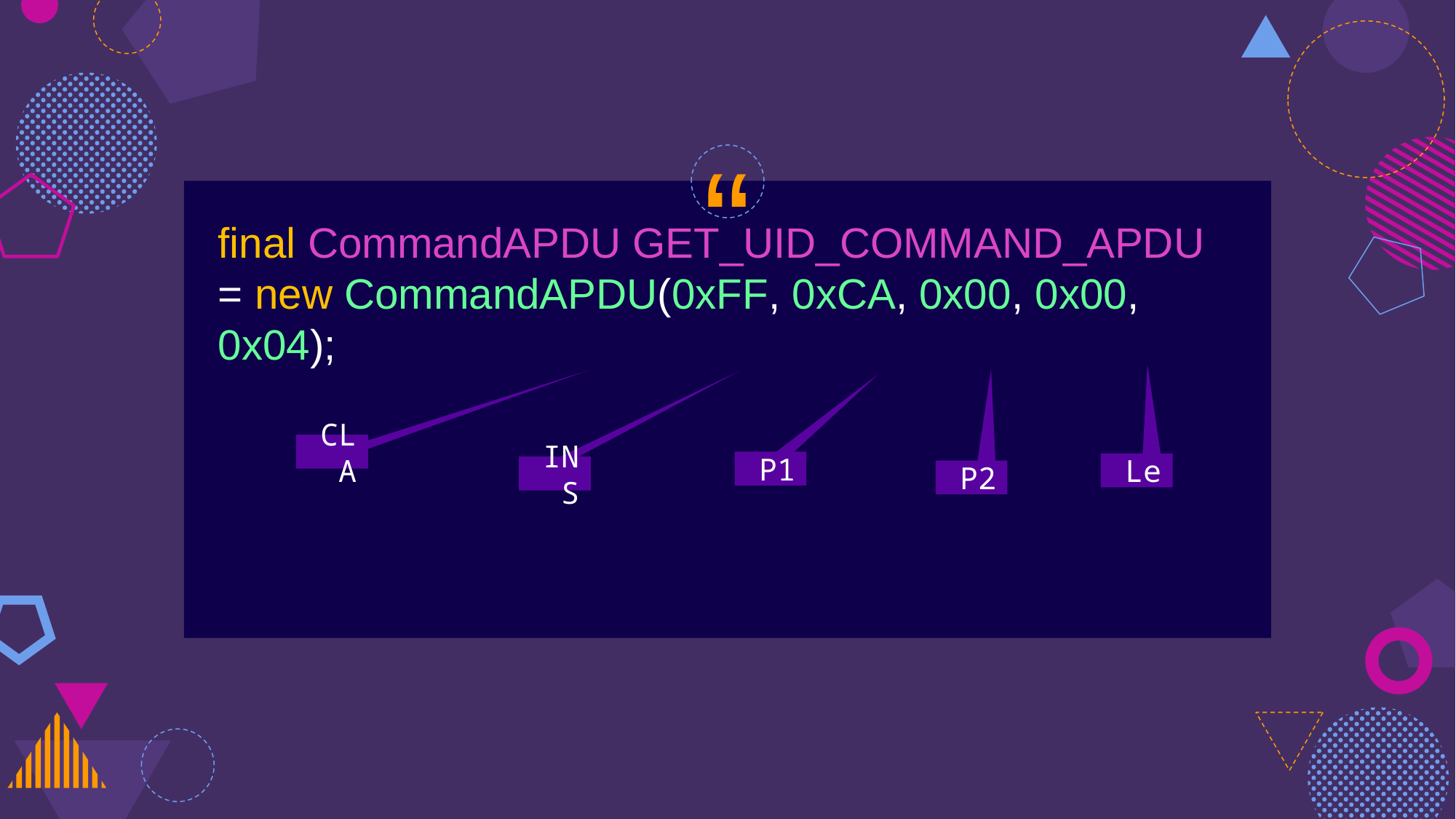

final CommandAPDU GET_UID_COMMAND_APDU = new CommandAPDU(0xFF, 0xCA, 0x00, 0x00, 0x04);
CLA
P1
Le
INS
P2